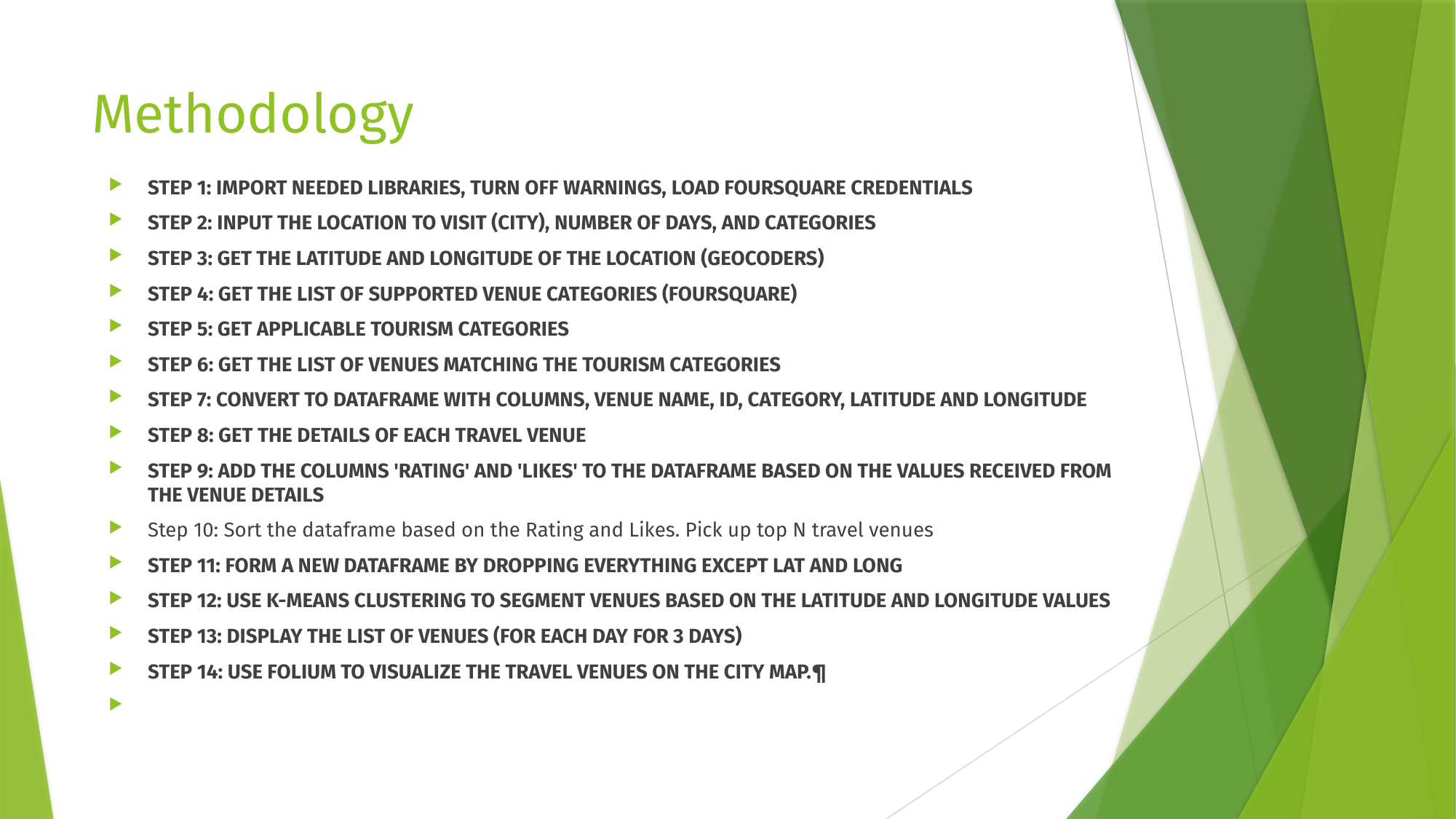

# Methodology
Step 1: Import needed libraries, turn off warnings, load foursquare credentials
Step 2: Input the location to visit (city), number of days, and categories
Step 3: Get the latitude and longitude of the location (Geocoders)
Step 4: Get the list of supported venue categories (Foursquare)
Step 5: Get applicable tourism categories
Step 6: Get the list of Venues matching the tourism categories
Step 7: Convert to Dataframe with columns, Venue Name, ID, Category, Latitude and Longitude
Step 8: Get the details of each travel venue
Step 9: Add the columns 'Rating' and 'Likes' to the dataframe based on the values received from the Venue details
Step 10: Sort the dataframe based on the Rating and Likes. Pick up top N travel venues
Step 11: Form a new dataframe by dropping everything except Lat and Long
Step 12: Use K-Means clustering to segment venues based on the Latitude and Longitude values
Step 13: Display the list of venues (for each day for 3 days)
Step 14: Use Folium to visualize the travel venues on the City map.¶